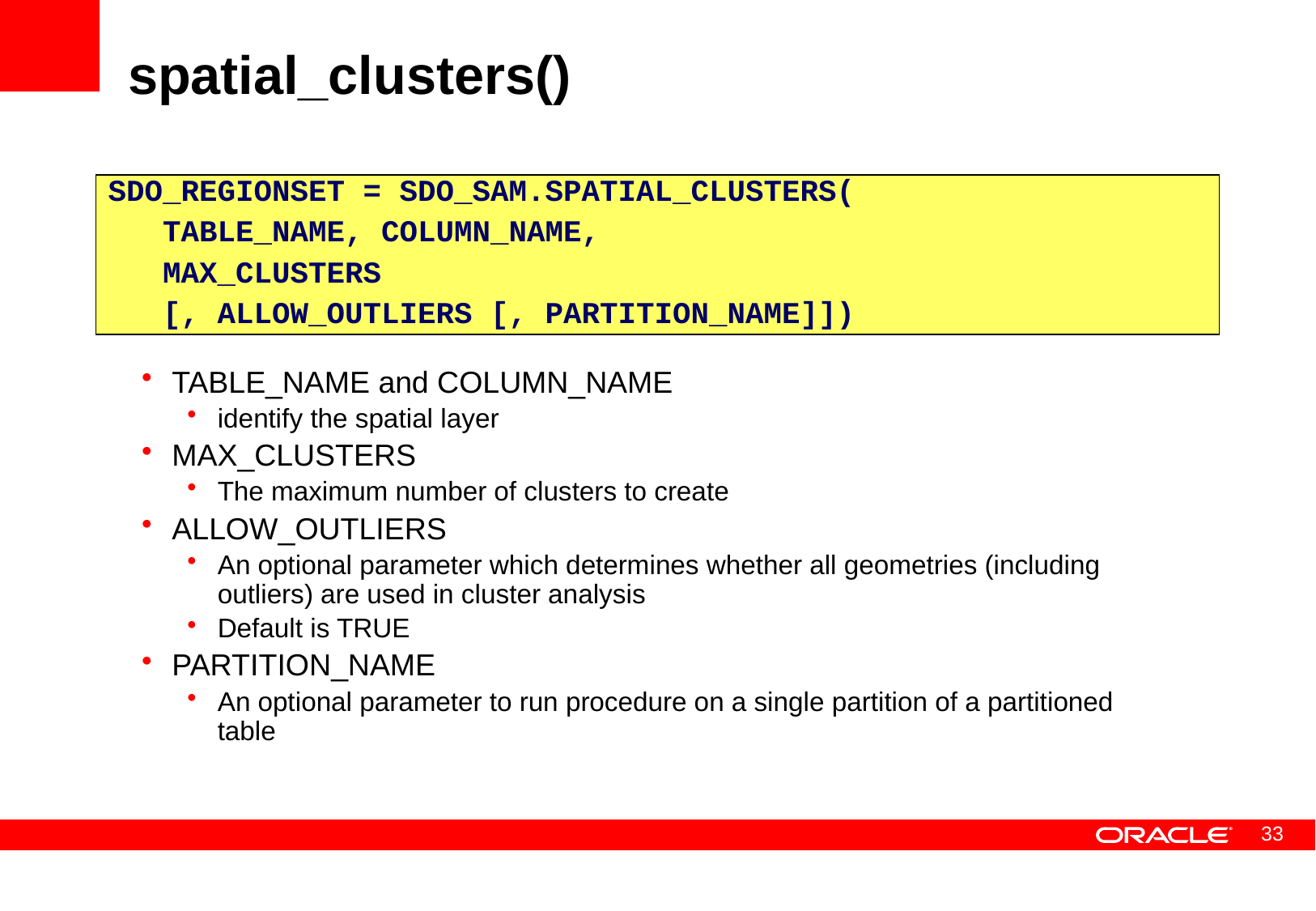

# spatial_clusters()
SDO_REGIONSET = SDO_SAM.SPATIAL_CLUSTERS(
   TABLE_NAME, COLUMN_NAME,
   MAX_CLUSTERS
   [, ALLOW_OUTLIERS [, PARTITION_NAME]])
TABLE_NAME and COLUMN_NAME
identify the spatial layer
MAX_CLUSTERS
The maximum number of clusters to create
ALLOW_OUTLIERS
An optional parameter which determines whether all geometries (including outliers) are used in cluster analysis
Default is TRUE
PARTITION_NAME
An optional parameter to run procedure on a single partition of a partitioned table